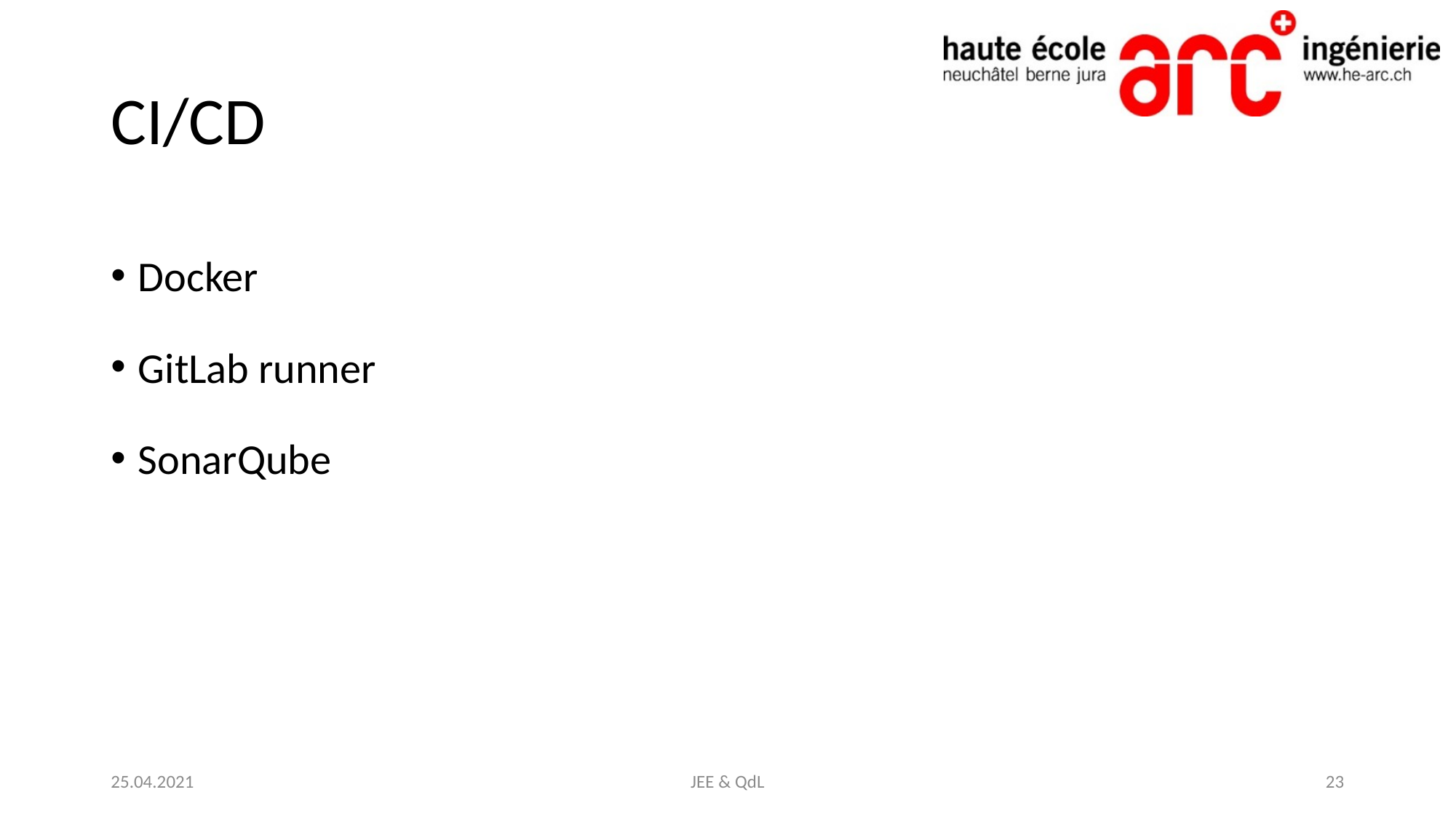

# CI/CD
Docker
GitLab runner
SonarQube
25.04.2021
JEE & QdL
23